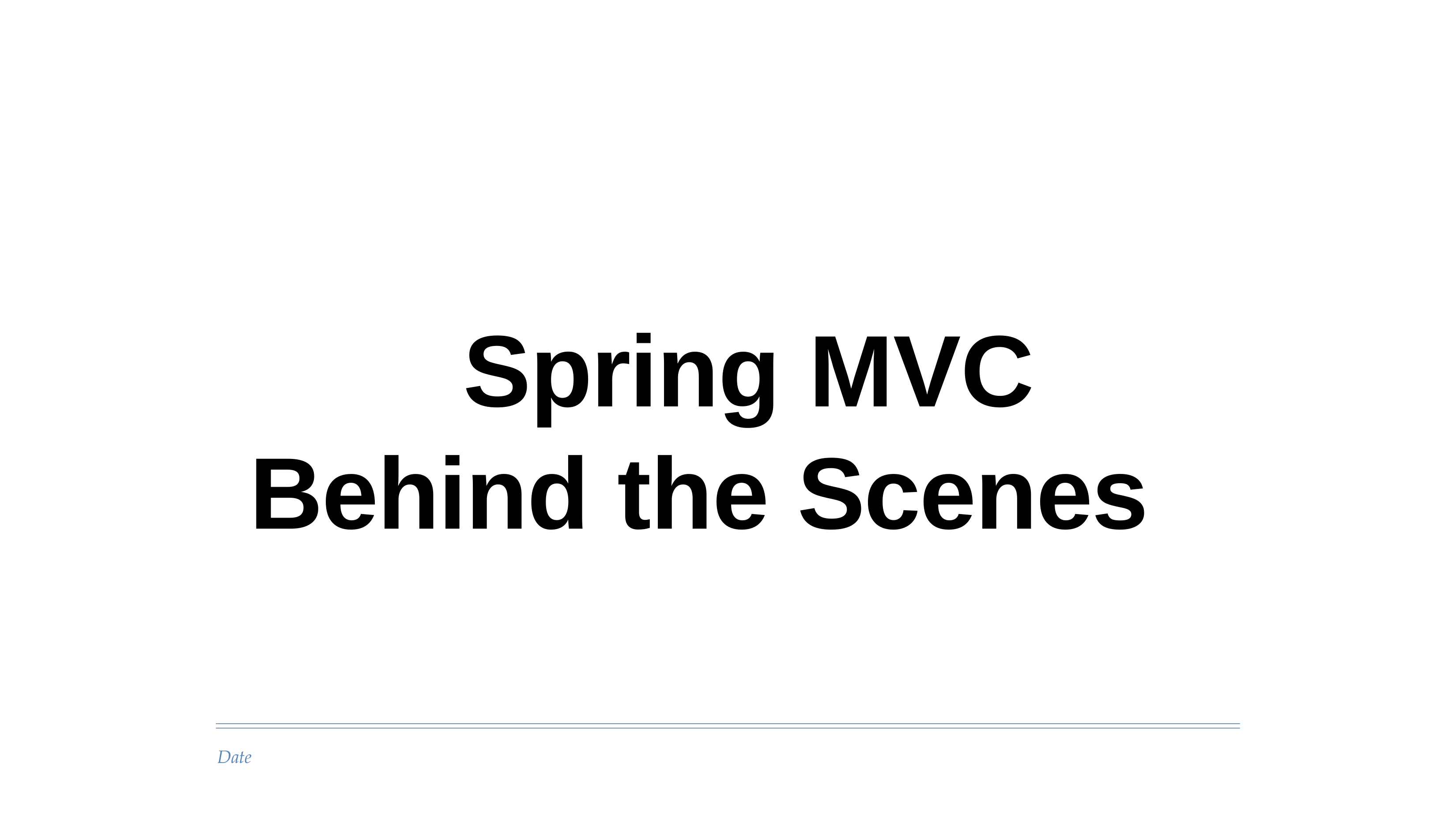

# Spring MVC Behind the Scenes

Date